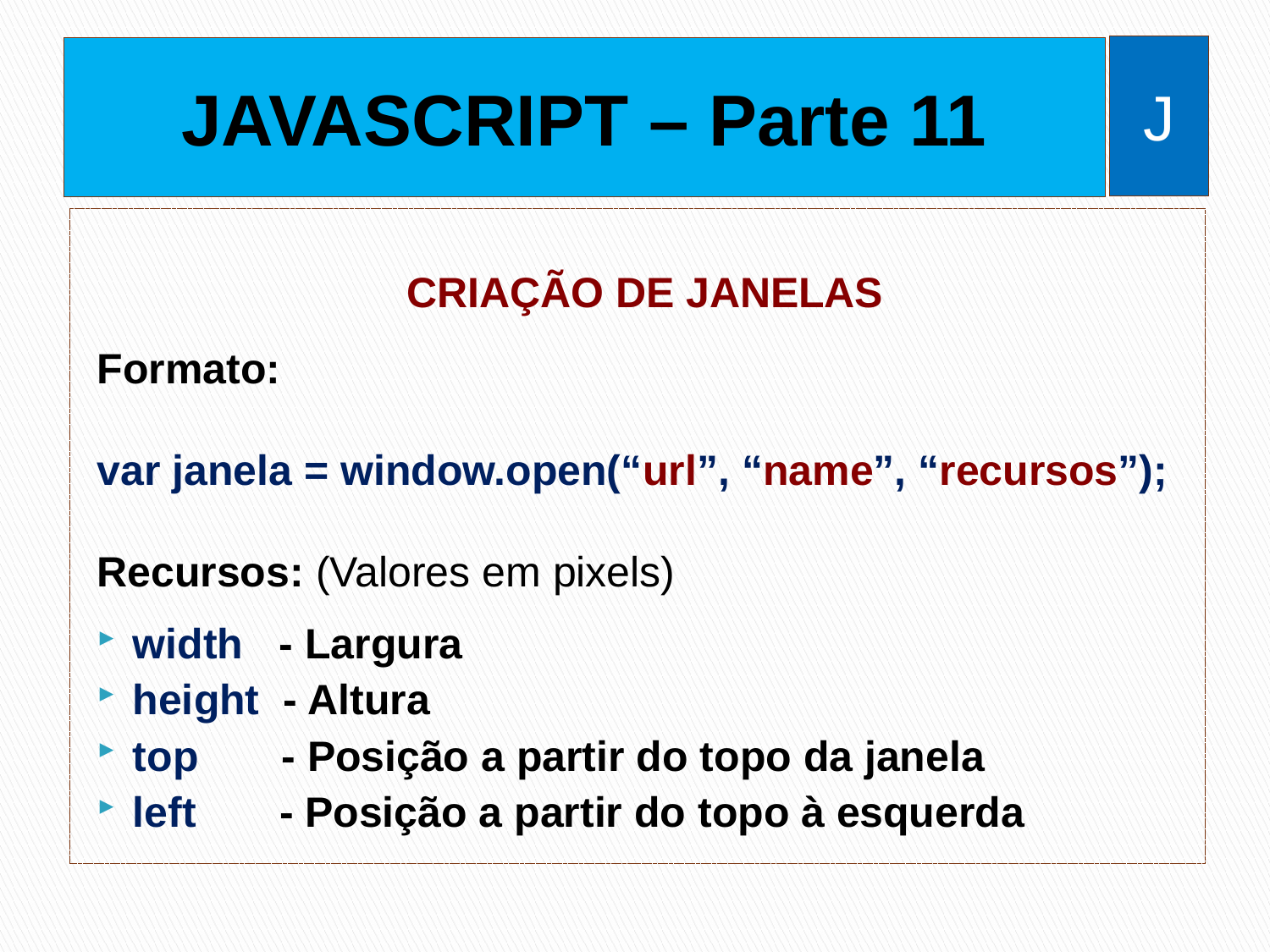

J
# JAVASCRIPT – Parte 11
CRIAÇÃO DE JANELAS
Formato:
var janela = window.open(“url”, “name”, “recursos”);
Recursos: (Valores em pixels)
width   - Largura
height  - Altura
top       - Posição a partir do topo da janela
left       - Posição a partir do topo à esquerda